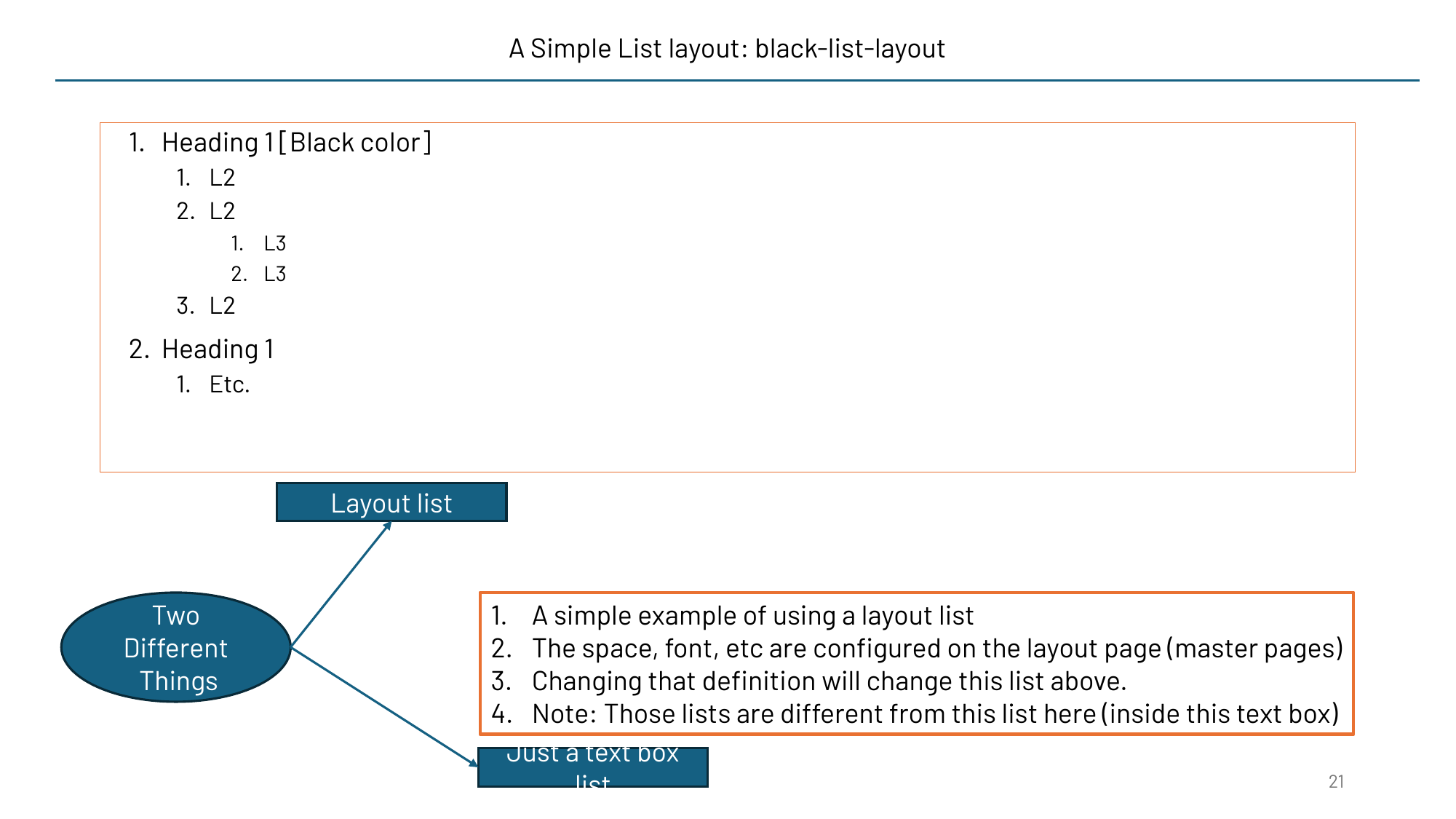

# A Simple List layout: black-list-layout
Heading 1 [Black color]
L2
L2
L3
L3
L2
Heading 1
Etc.
Layout list
Two
Different
 Things
A simple example of using a layout list
The space, font, etc are configured on the layout page (master pages)
Changing that definition will change this list above.
Note: Those lists are different from this list here (inside this text box)
Just a text box list
21